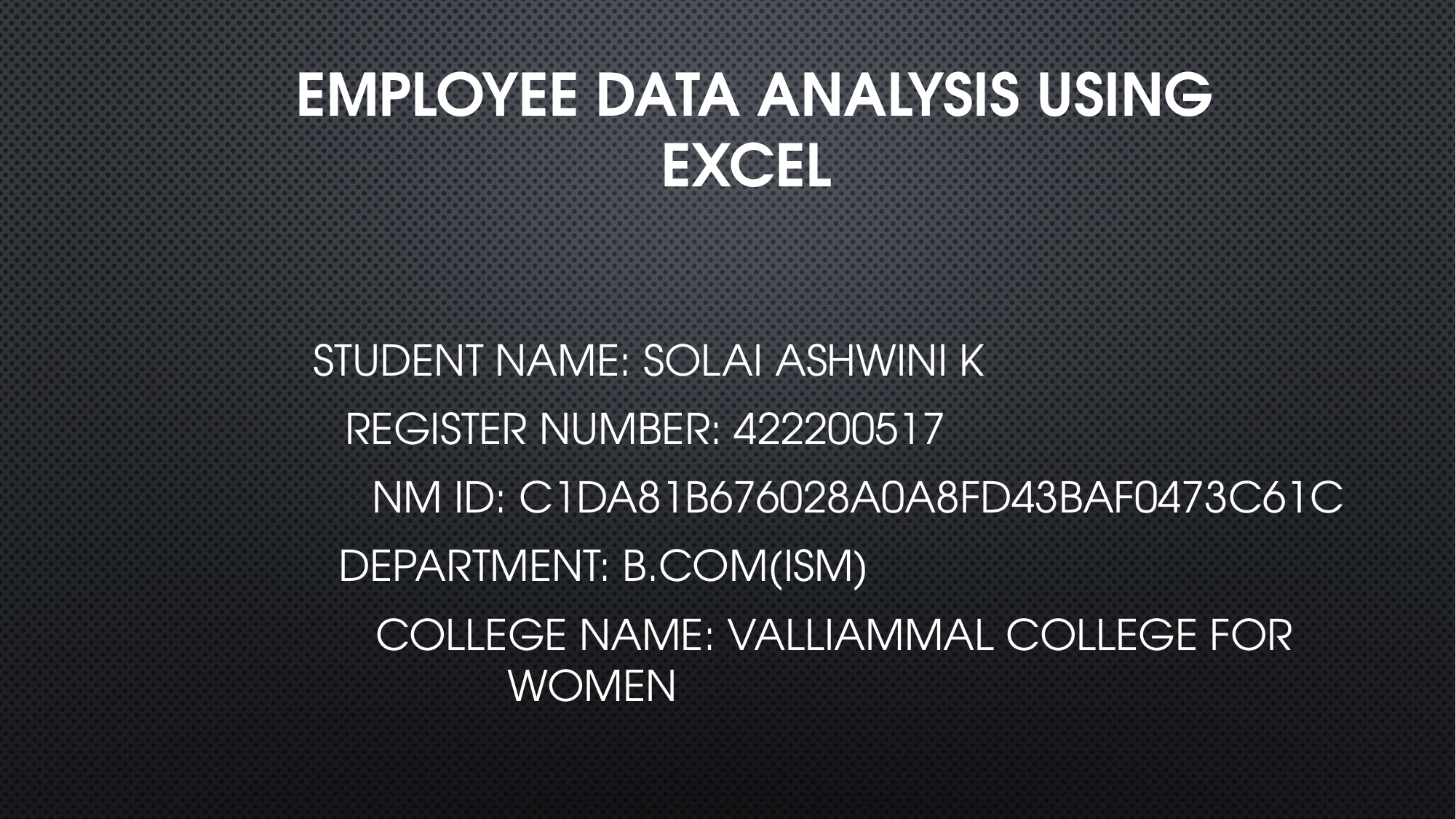

# Employee data analysis using Excel
             Student name: solai Ashwini K
        Register number: 422200517
                                            Nm id: C1DA81B676028A0A8FD43BAF0473C61C
 Department: b.com(ism)
                                        College Name: valliammal college for women